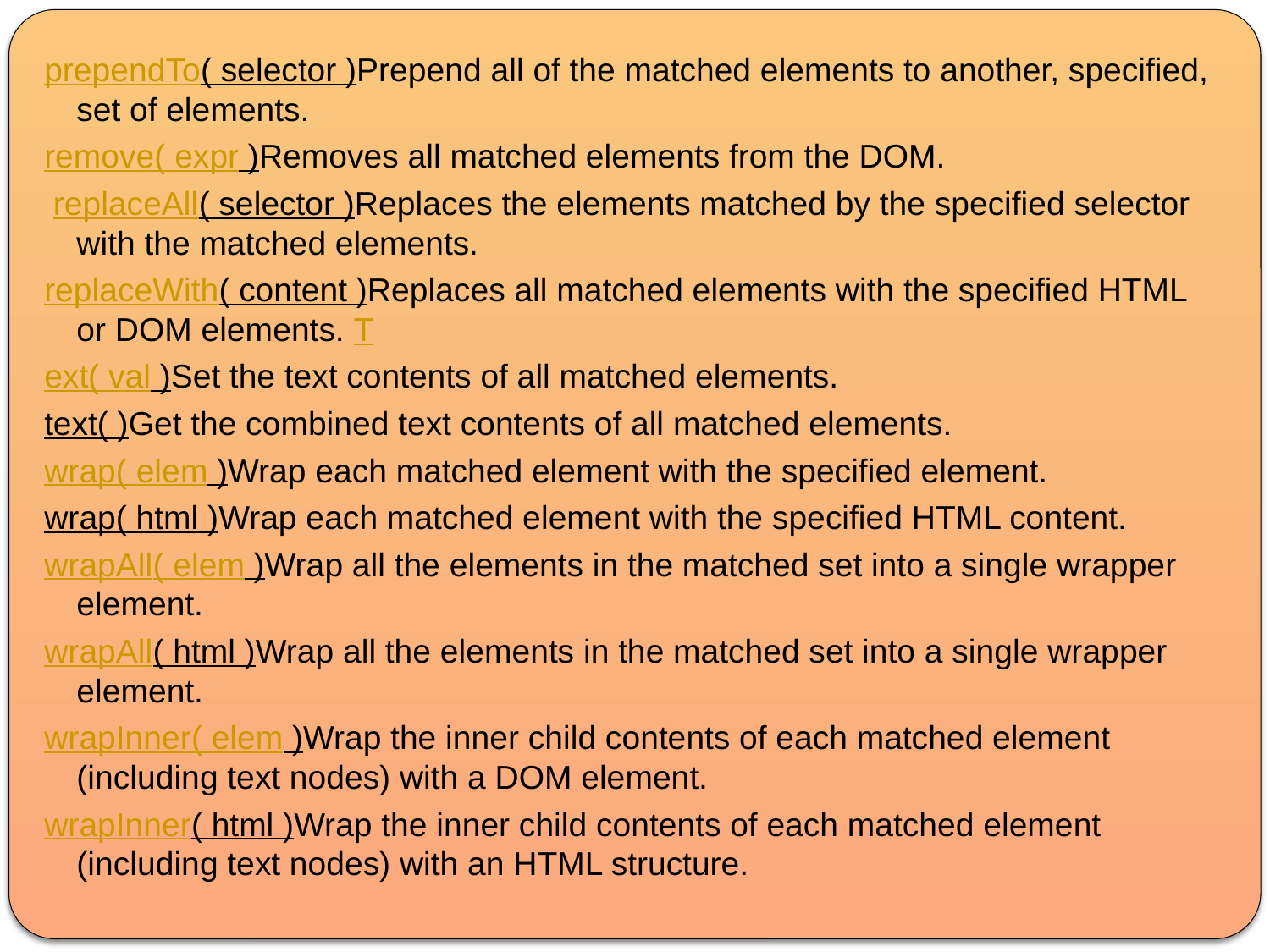

#
prependTo( selector )Prepend all of the matched elements to another, specified, set of elements.
remove( expr )Removes all matched elements from the DOM.
 replaceAll( selector )Replaces the elements matched by the specified selector with the matched elements.
replaceWith( content )Replaces all matched elements with the specified HTML or DOM elements. T
ext( val )Set the text contents of all matched elements.
text( )Get the combined text contents of all matched elements.
wrap( elem )Wrap each matched element with the specified element.
wrap( html )Wrap each matched element with the specified HTML content.
wrapAll( elem )Wrap all the elements in the matched set into a single wrapper element.
wrapAll( html )Wrap all the elements in the matched set into a single wrapper element.
wrapInner( elem )Wrap the inner child contents of each matched element (including text nodes) with a DOM element.
wrapInner( html )Wrap the inner child contents of each matched element (including text nodes) with an HTML structure.